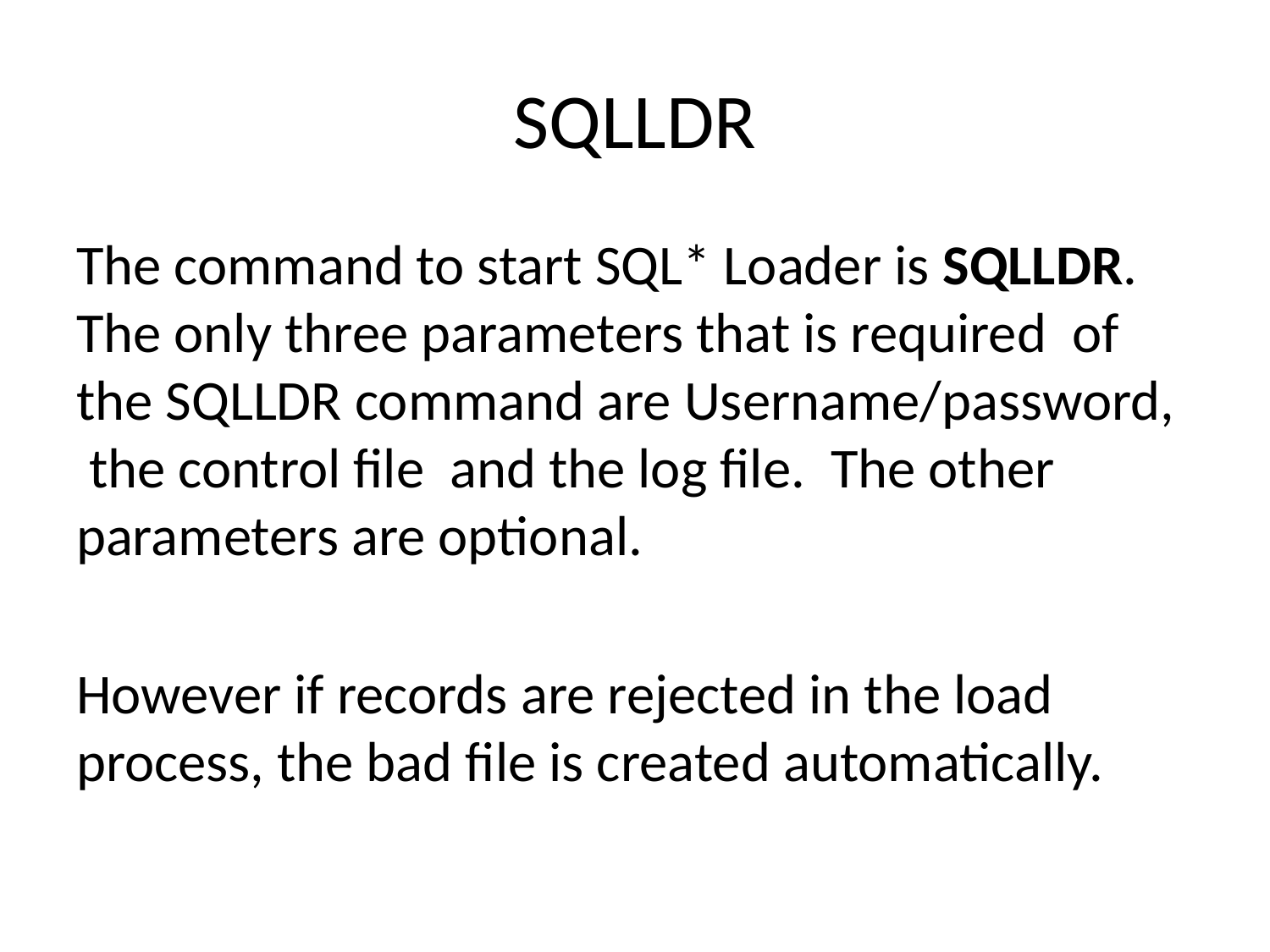

# SQLLDR
The command to start SQL* Loader is SQLLDR.  The only three parameters that is required  of the SQLLDR command are Username/password,   the control file  and the log file.  The other parameters are optional.

However if records are rejected in the load process, the bad file is created automatically.